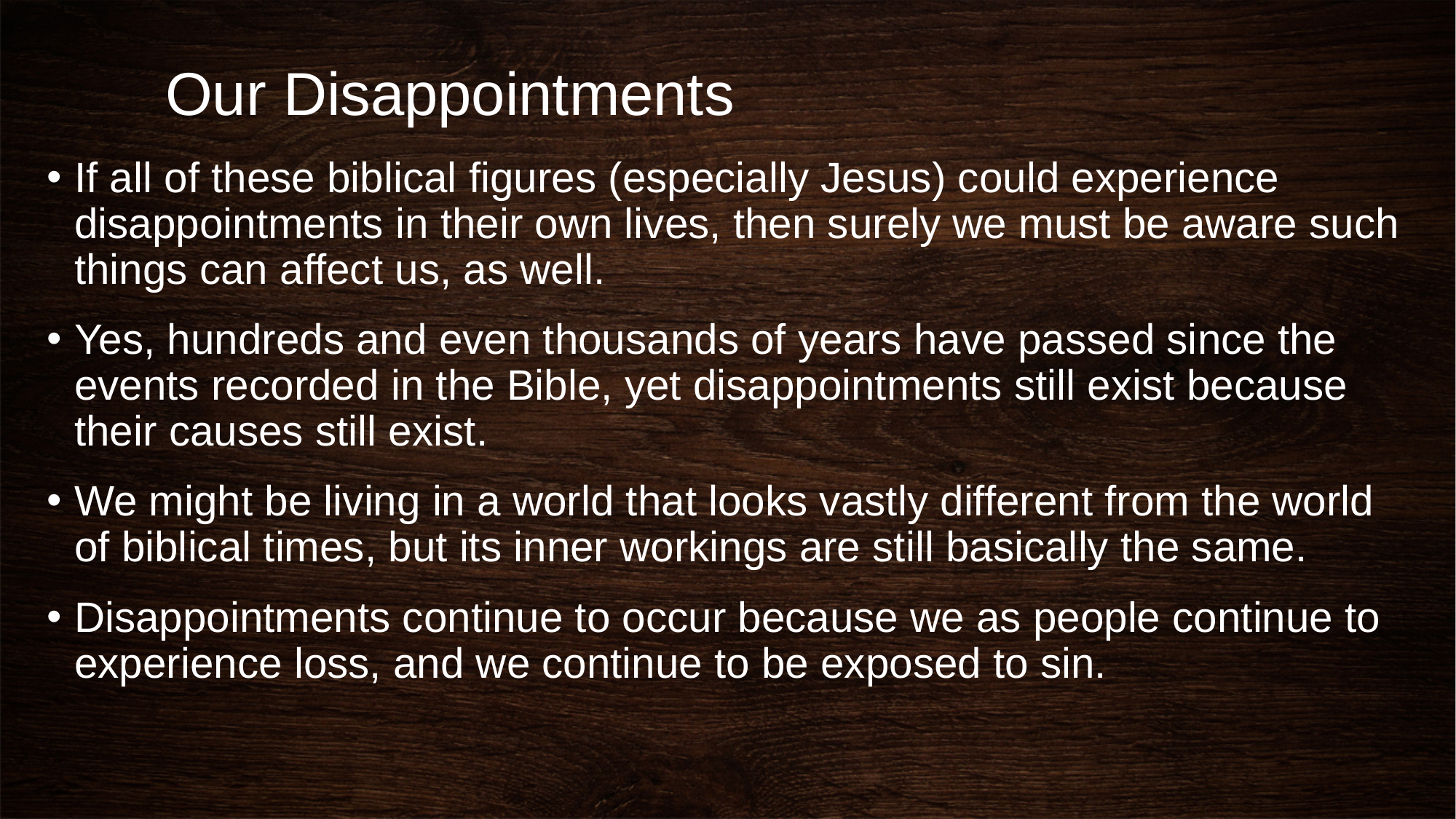

# Our Disappointments
If all of these biblical figures (especially Jesus) could experience disappointments in their own lives, then surely we must be aware such things can affect us, as well.
Yes, hundreds and even thousands of years have passed since the events recorded in the Bible, yet disappointments still exist because their causes still exist.
We might be living in a world that looks vastly different from the world of biblical times, but its inner workings are still basically the same.
Disappointments continue to occur because we as people continue to experience loss, and we continue to be exposed to sin.